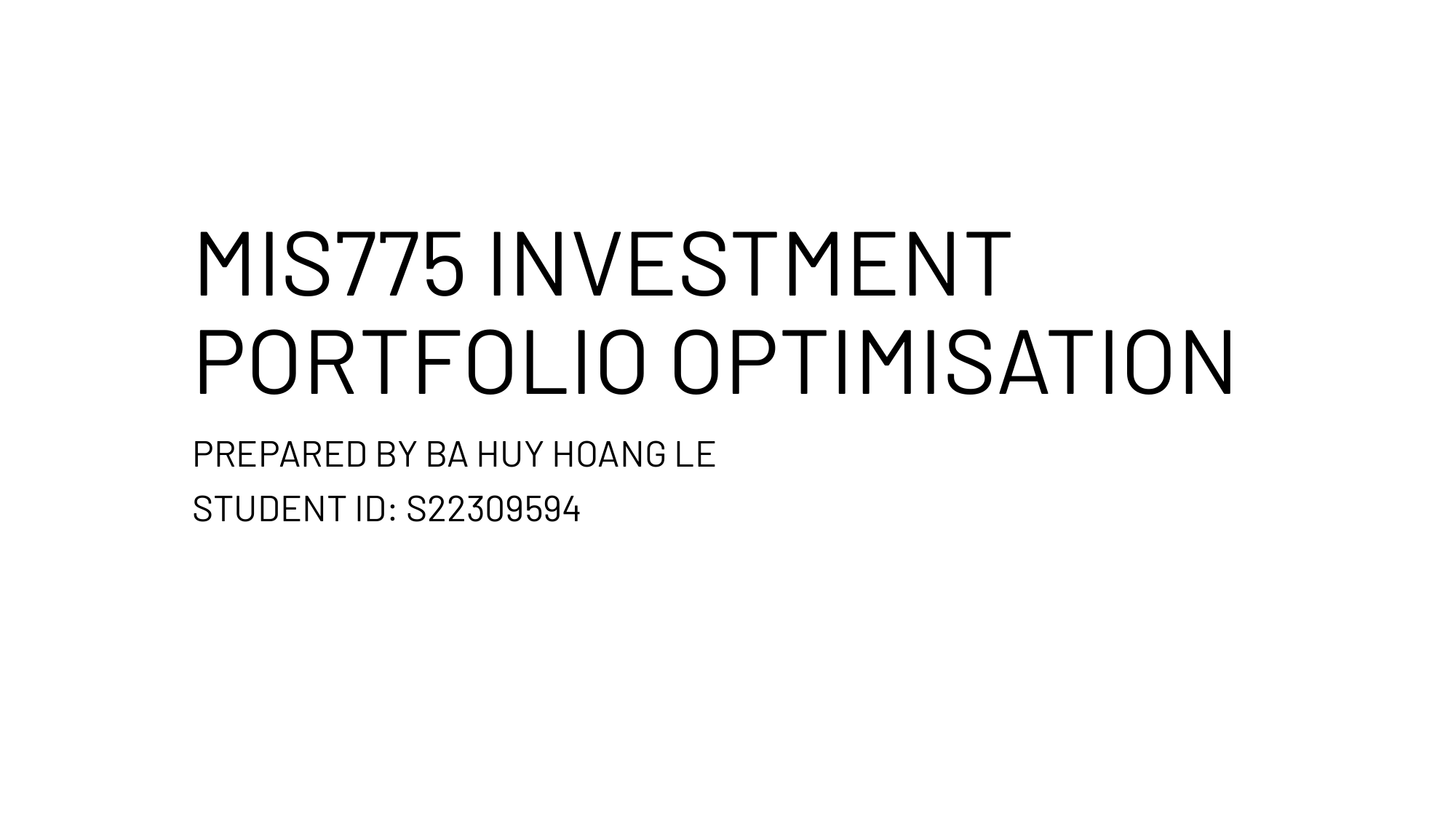

# MIS775 INVESTMENT PORTFOLIO OPTIMISATION
PREPARED BY BA HUY HOANG LE
STUDENT ID: S22309594